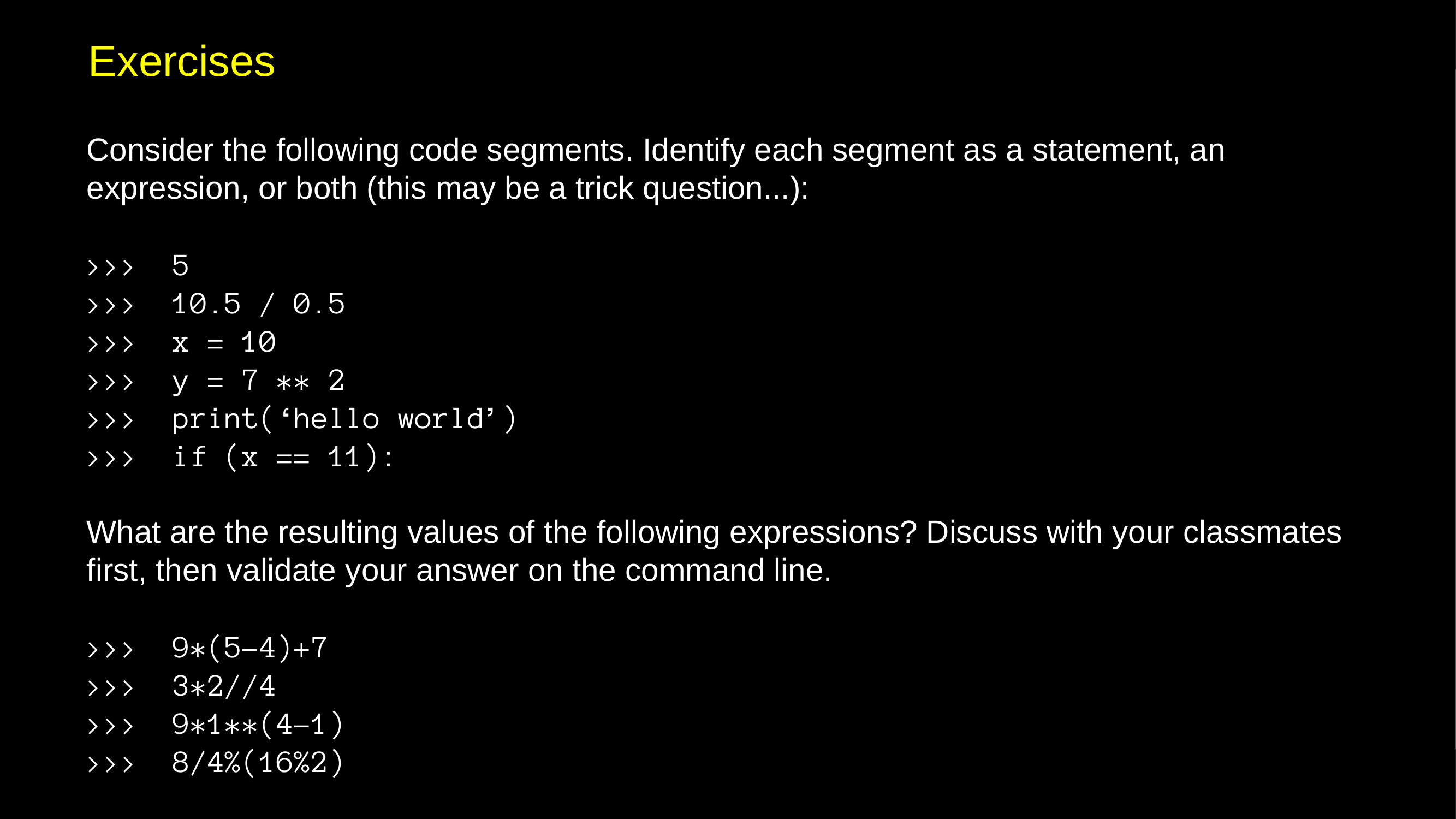

Exercises
Consider the following code segments. Identify each segment as a statement, an expression, or both (this may be a trick question...):
>>>  5
>>>  10.5 / 0.5
>>>  x = 10
>>>  y = 7 ** 2
>>>  print(‘hello world’)
>>>  if (x == 11):
What are the resulting values of the following expressions? Discuss with your classmates first, then validate your answer on the command line.
>>>  9*(5-4)+7
>>>  3*2//4
>>>  9*1**(4-1)
>>>  8/4%(16%2)